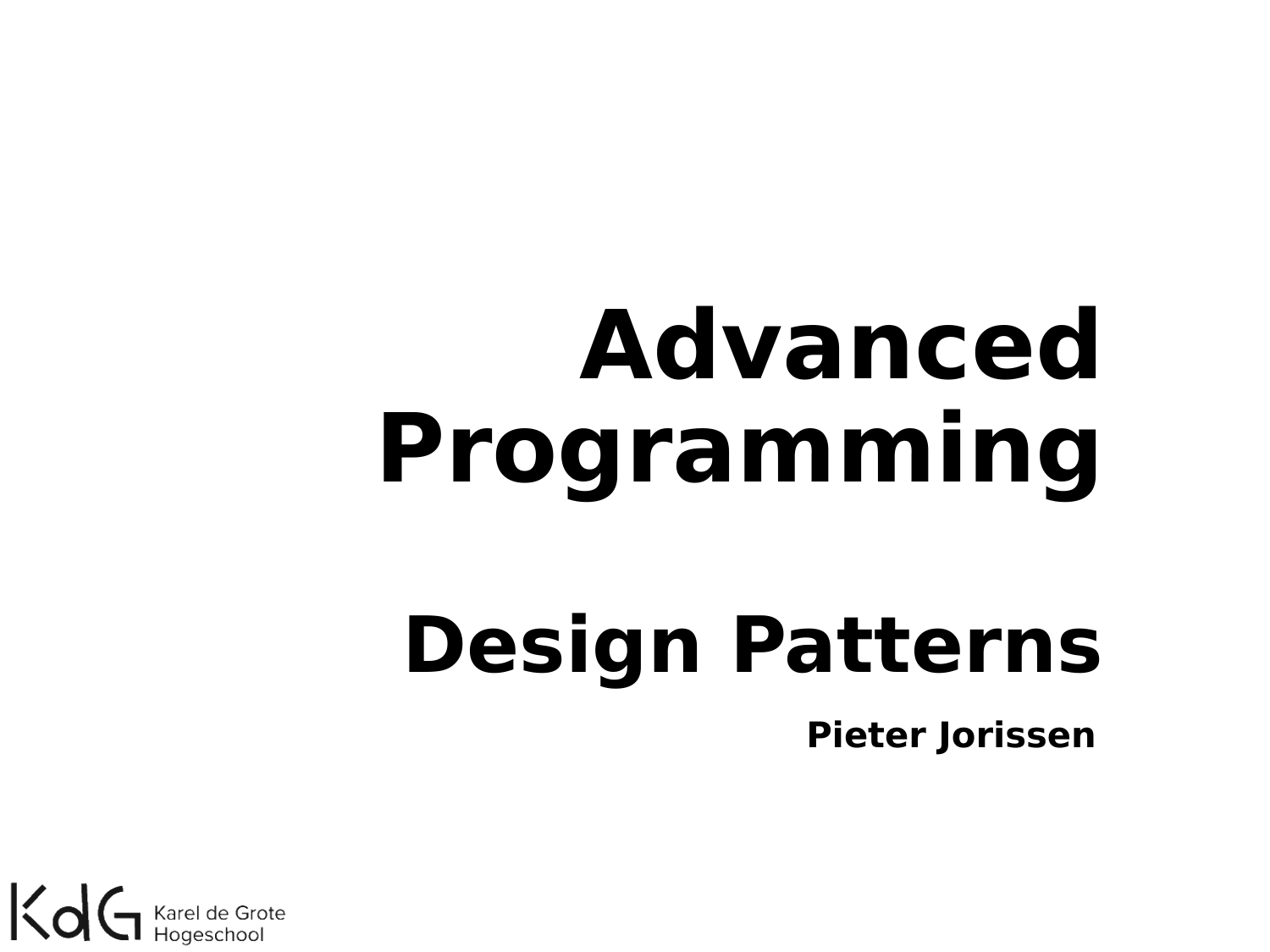

# Advanced Programming Design Patterns
Pieter Jorissen